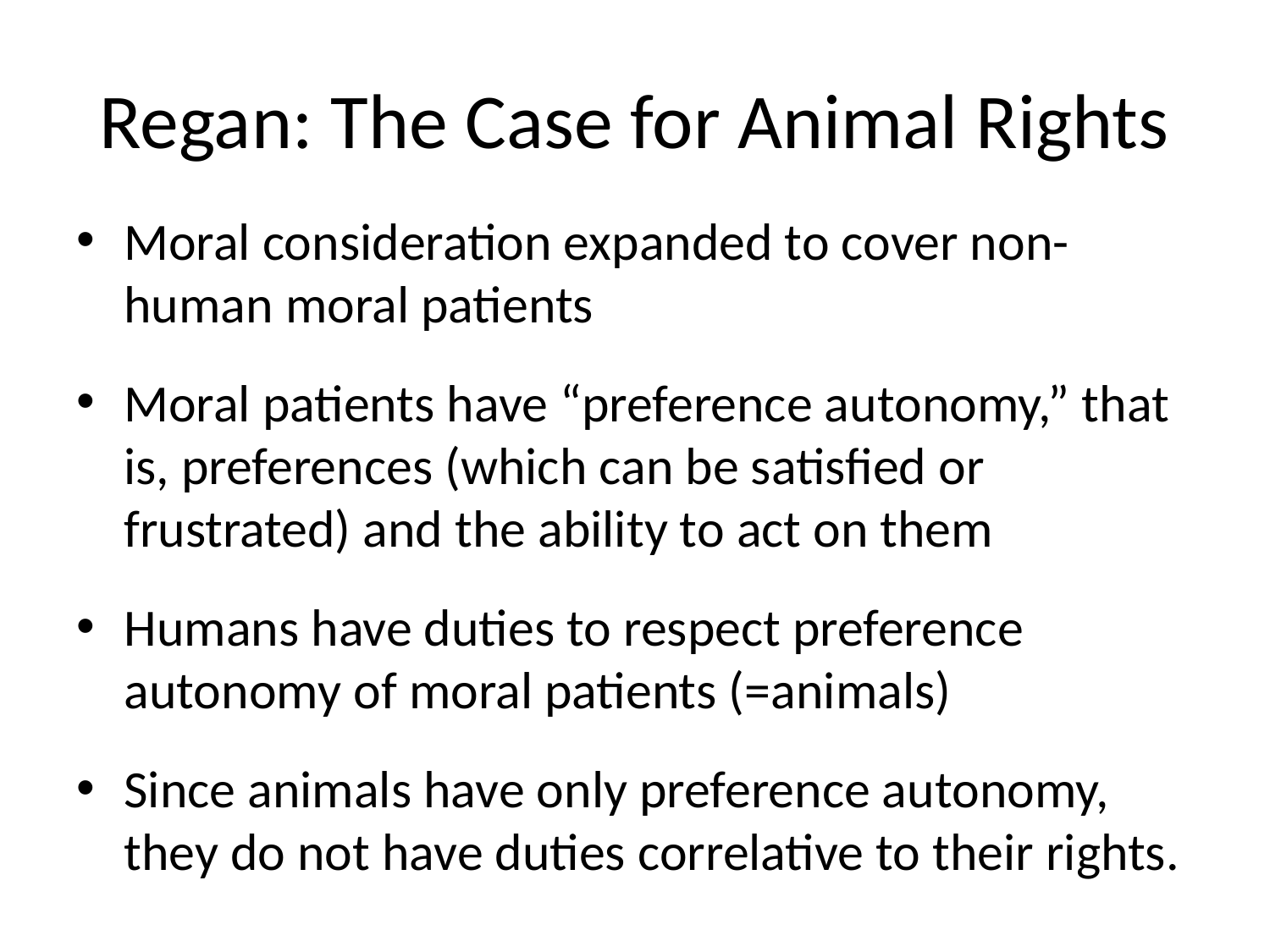

# Regan: The Case for Animal Rights
Moral consideration expanded to cover non-human moral patients

Moral patients have “preference autonomy,” that is, preferences (which can be satisfied or frustrated) and the ability to act on them

Humans have duties to respect preference autonomy of moral patients (=animals)

Since animals have only preference autonomy, they do not have duties correlative to their rights.